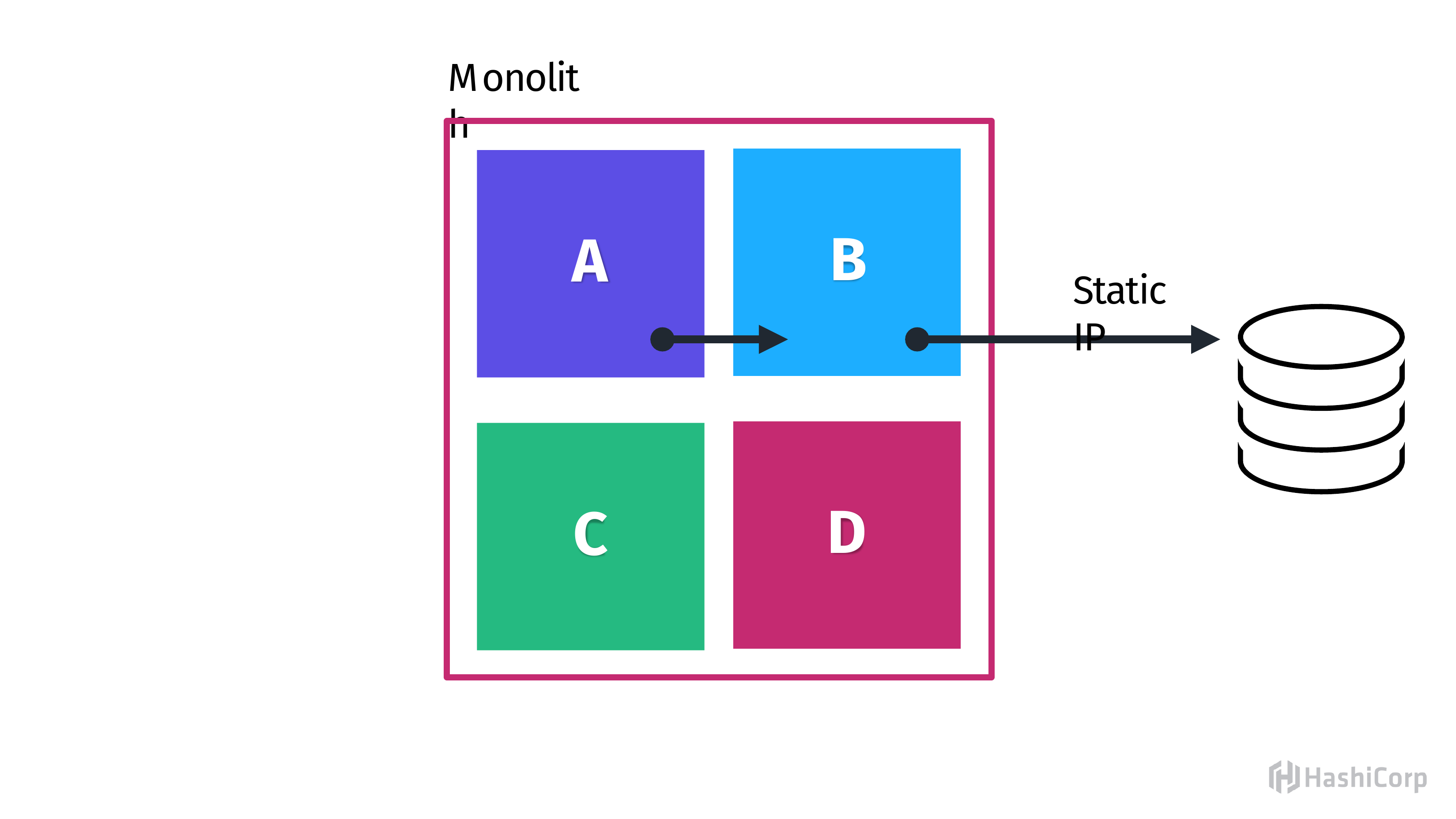

# Monolith

B
A
Static IP

D

C